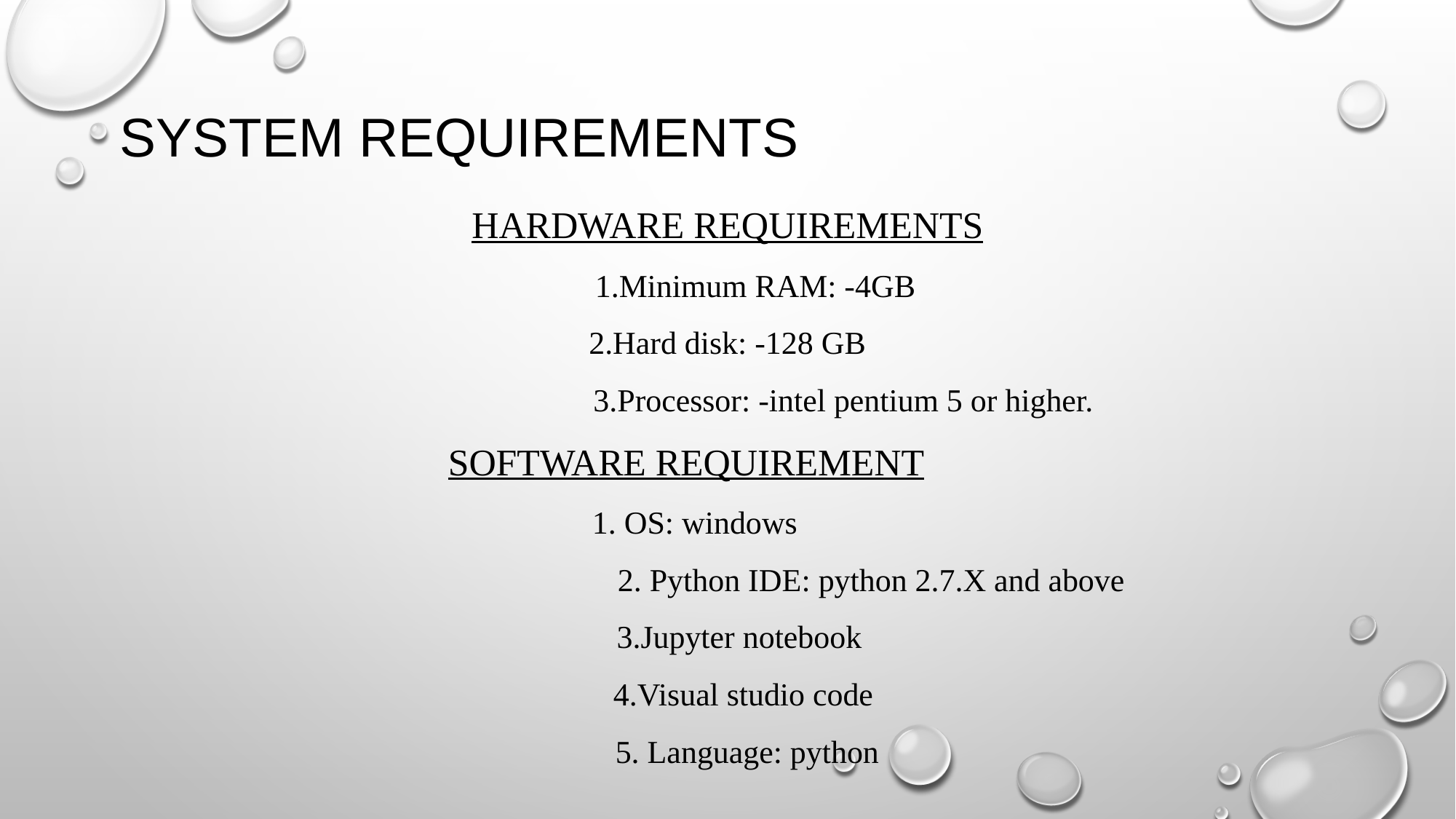

# SYSTEM REQUIREMENTS
Hardware Requirements
       1.Minimum RAM: -4GB
 2.Hard disk: -128 GB
                             3.Processor: -intel pentium 5 or higher.
                                         Software Requirement
                                                           1. OS: windows
                                    2. Python IDE: python 2.7.X and above
   3.Jupyter notebook
     4.Visual studio code
     5. Language: python